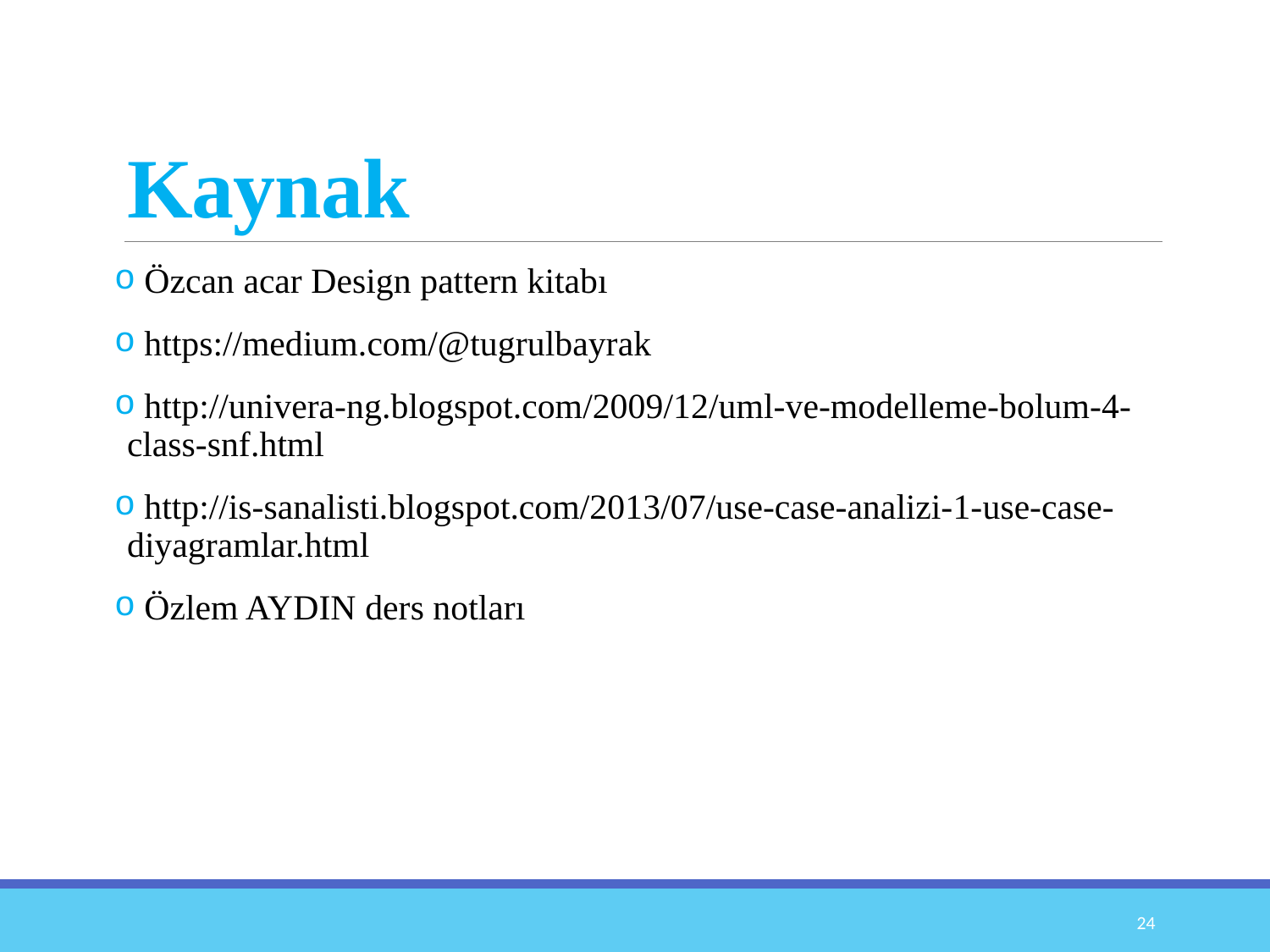

# Kaynak
 Özcan acar Design pattern kitabı
 https://medium.com/@tugrulbayrak
 http://univera-ng.blogspot.com/2009/12/uml-ve-modelleme-bolum-4-class-snf.html
 http://is-sanalisti.blogspot.com/2013/07/use-case-analizi-1-use-case-diyagramlar.html
 Özlem AYDIN ders notları
24